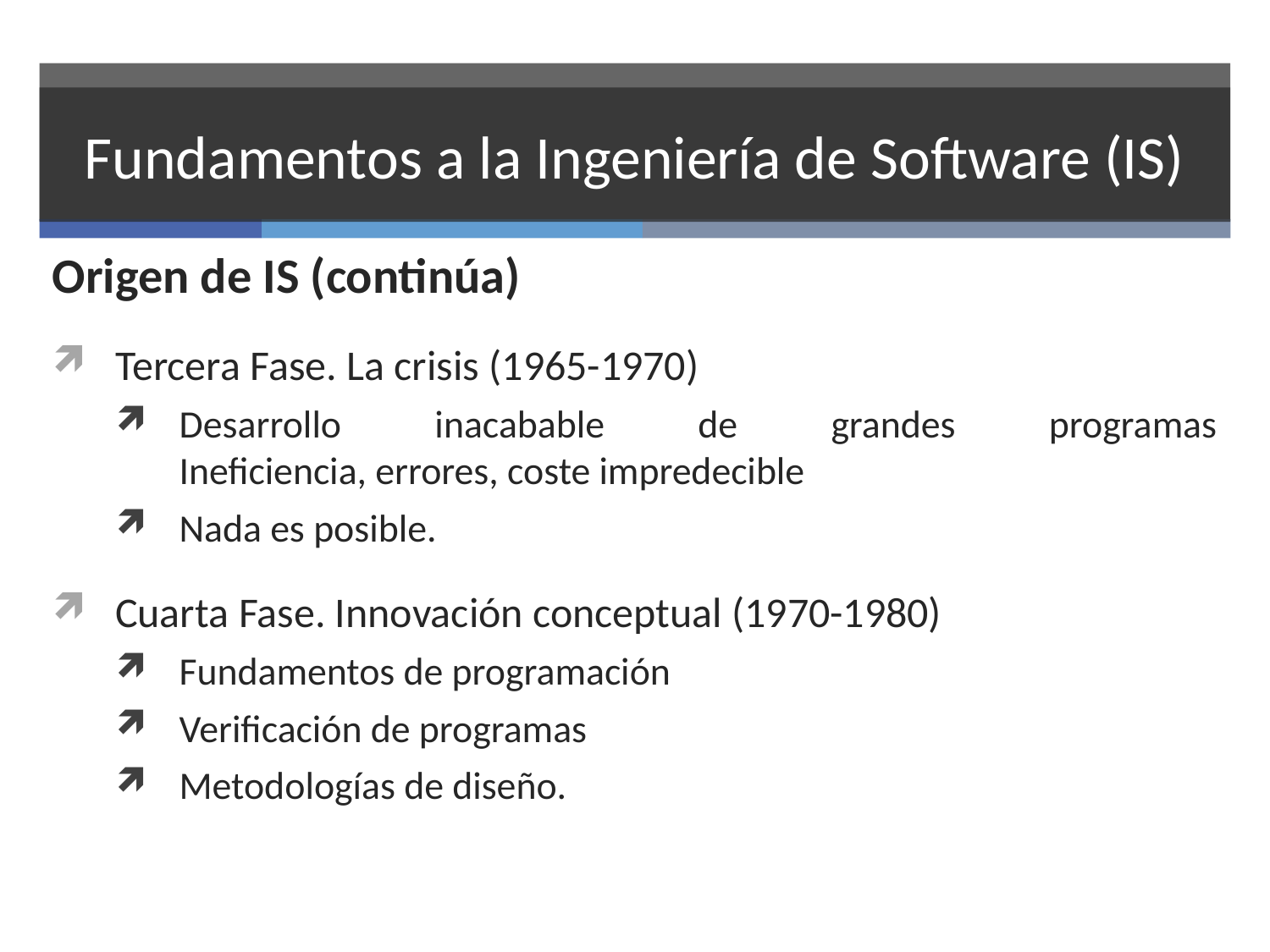

# Fundamentos a la Ingeniería de Software (IS)
Origen de IS (continúa)
Tercera Fase. La crisis (1965-1970)
Desarrollo inacabable de grandes programas
Ineficiencia, errores, coste impredecible
Nada es posible.
Cuarta Fase. Innovación conceptual (1970-1980)
Fundamentos de programación
Verificación de programas
Metodologías de diseño.